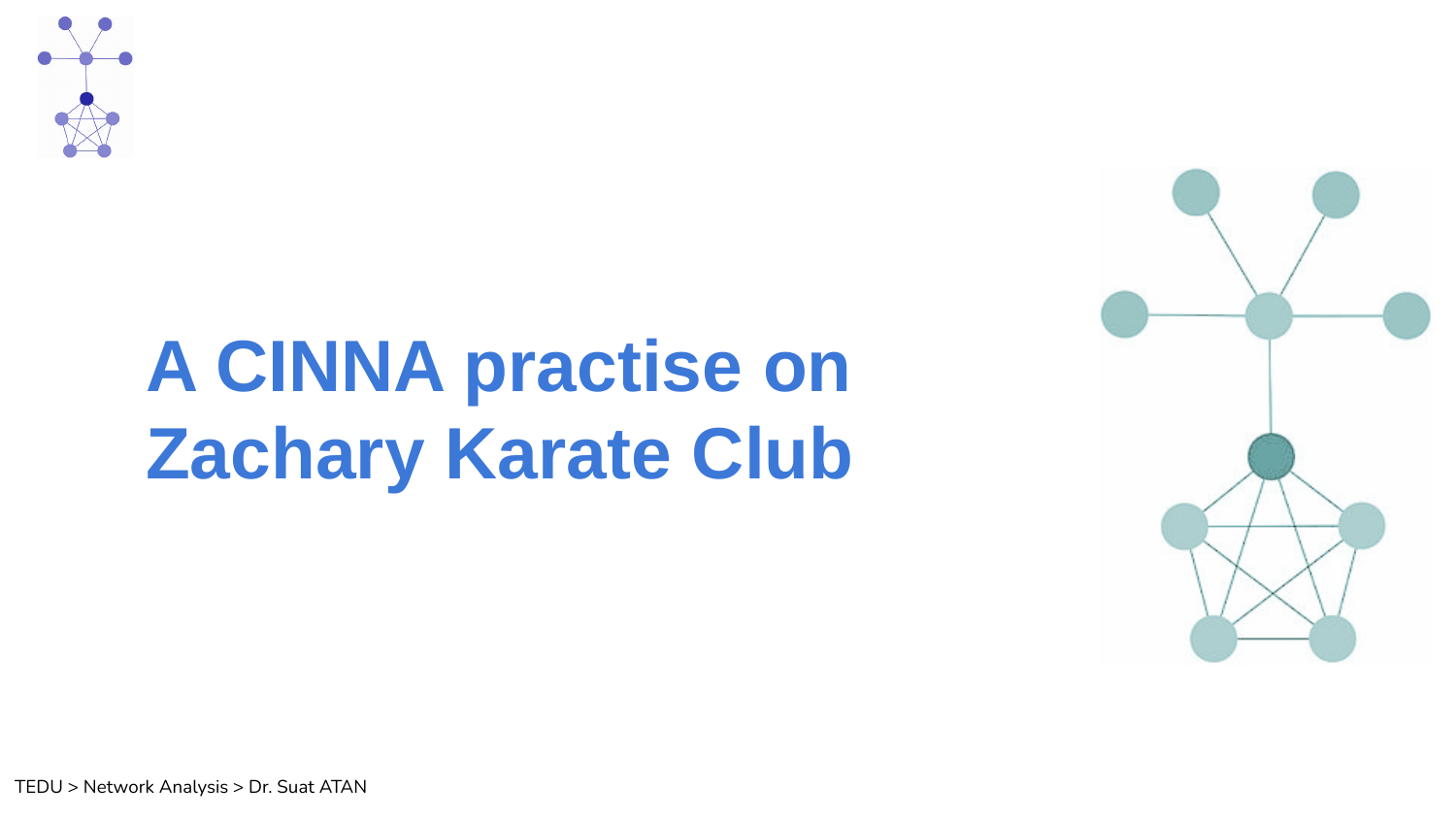

# A CINNA practise on Zachary Karate Club